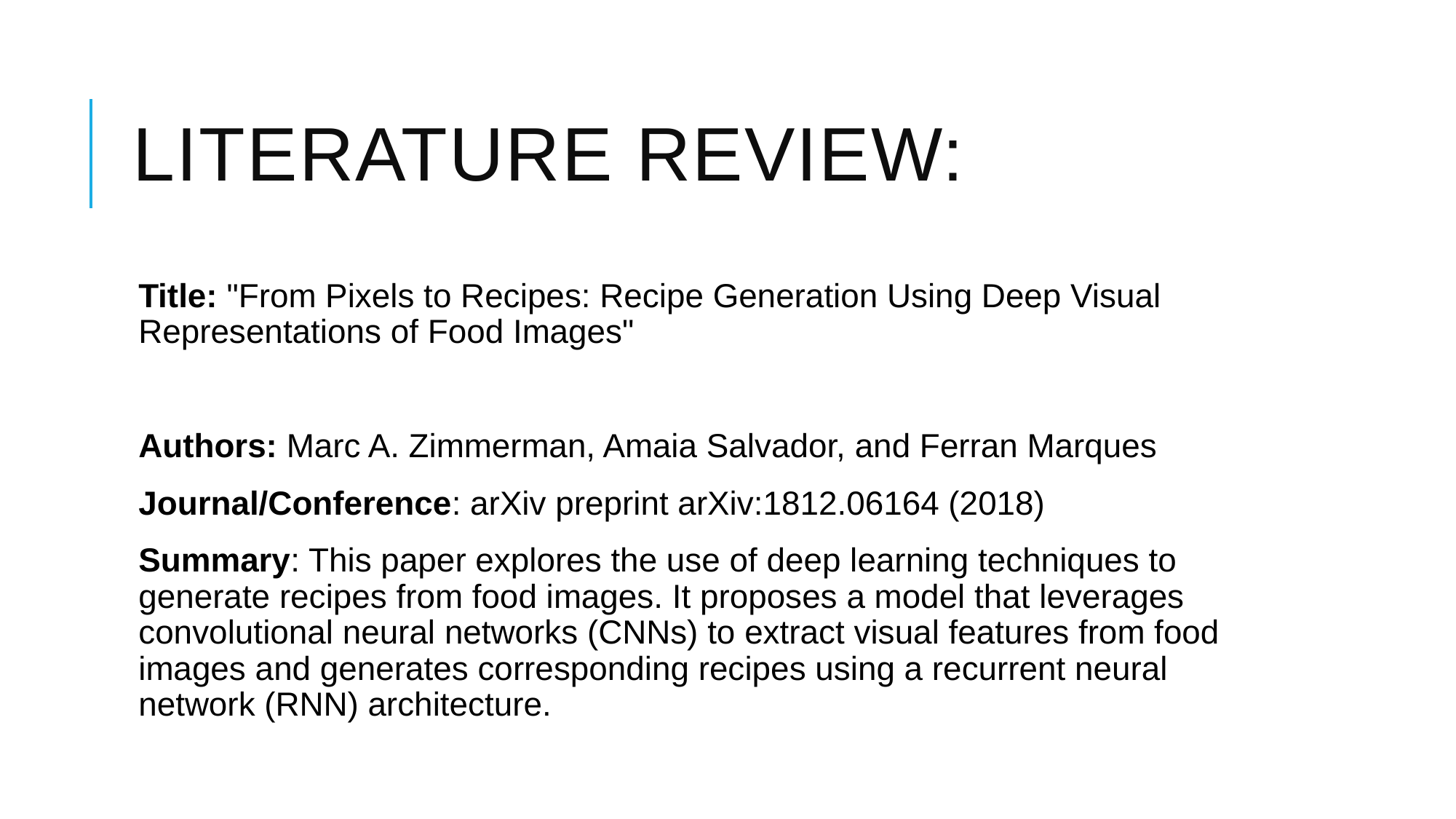

# LITERATURE REVIEW:
Title: "From Pixels to Recipes: Recipe Generation Using Deep Visual Representations of Food Images"

Authors: Marc A. Zimmerman, Amaia Salvador, and Ferran Marques
Journal/Conference: arXiv preprint arXiv:1812.06164 (2018)
Summary: This paper explores the use of deep learning techniques to generate recipes from food images. It proposes a model that leverages convolutional neural networks (CNNs) to extract visual features from food images and generates corresponding recipes using a recurrent neural network (RNN) architecture.